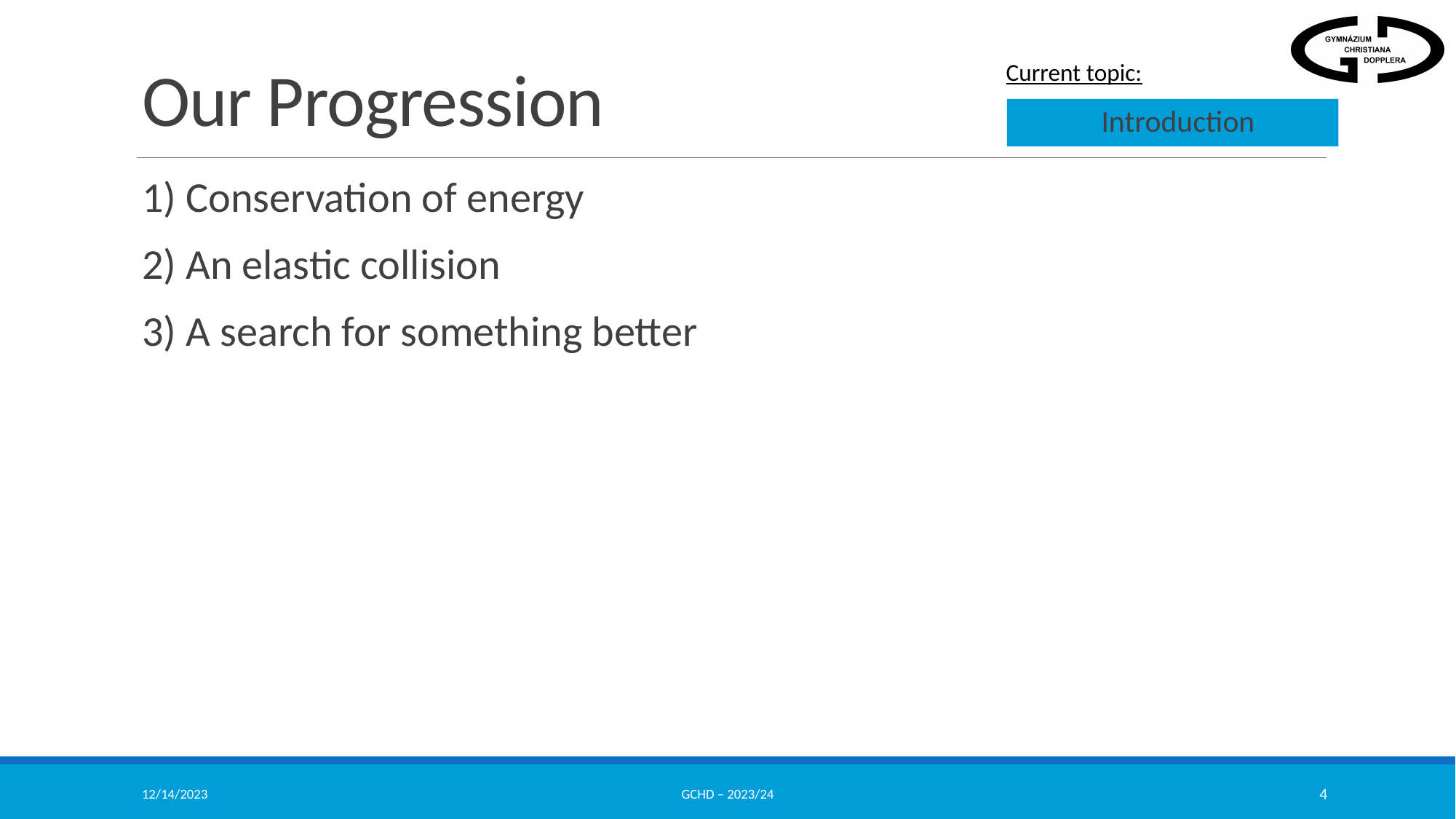

# Our Progression
Introduction
1) Conservation of energy
2) An elastic collision
3) A search for something better
12/14/2023
GCHD – 2023/24
4